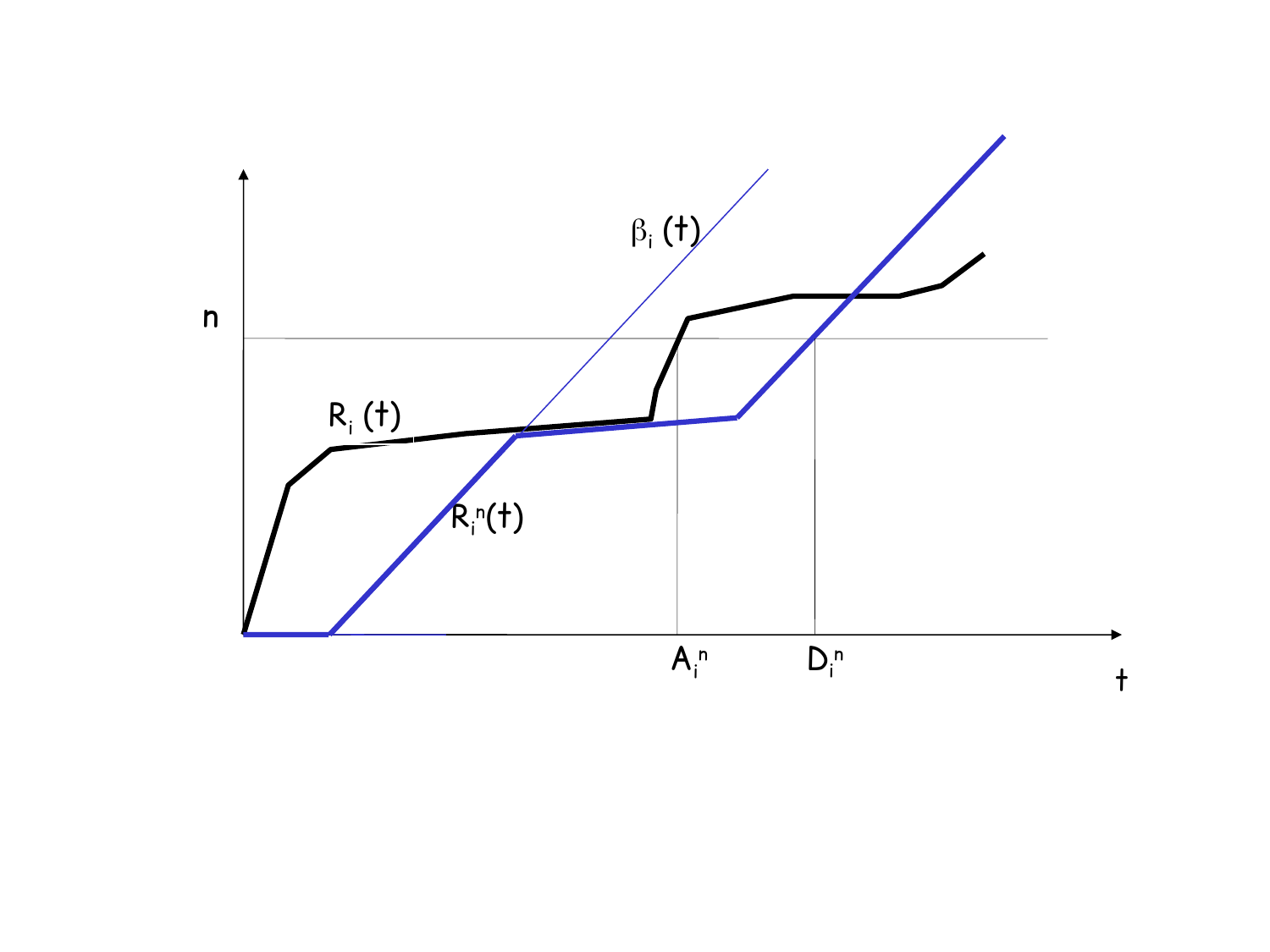

βi (t)

n

Ri (t)
Rin(t)
Din
Ain

t